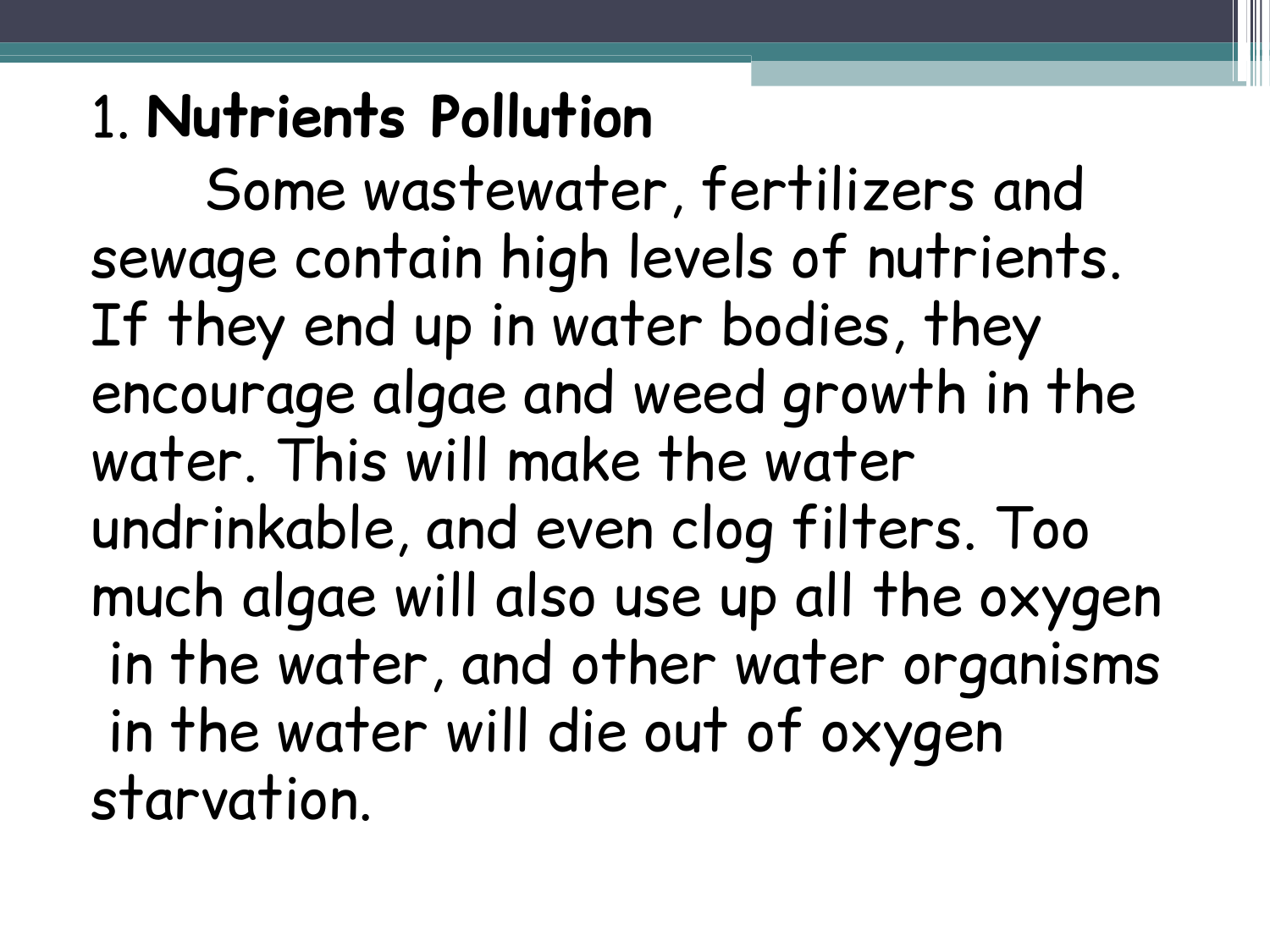

1. Nutrients Pollution
Some wastewater, fertilizers and  sewage contain high levels of nutrients.  If they end up in water bodies, they  encourage algae and weed growth in the  water. This will make the water  undrinkable, and even clog filters. Too  much algae will also use up all the oxygen  in the water, and other water organisms  in the water will die out of oxygen  starvation.